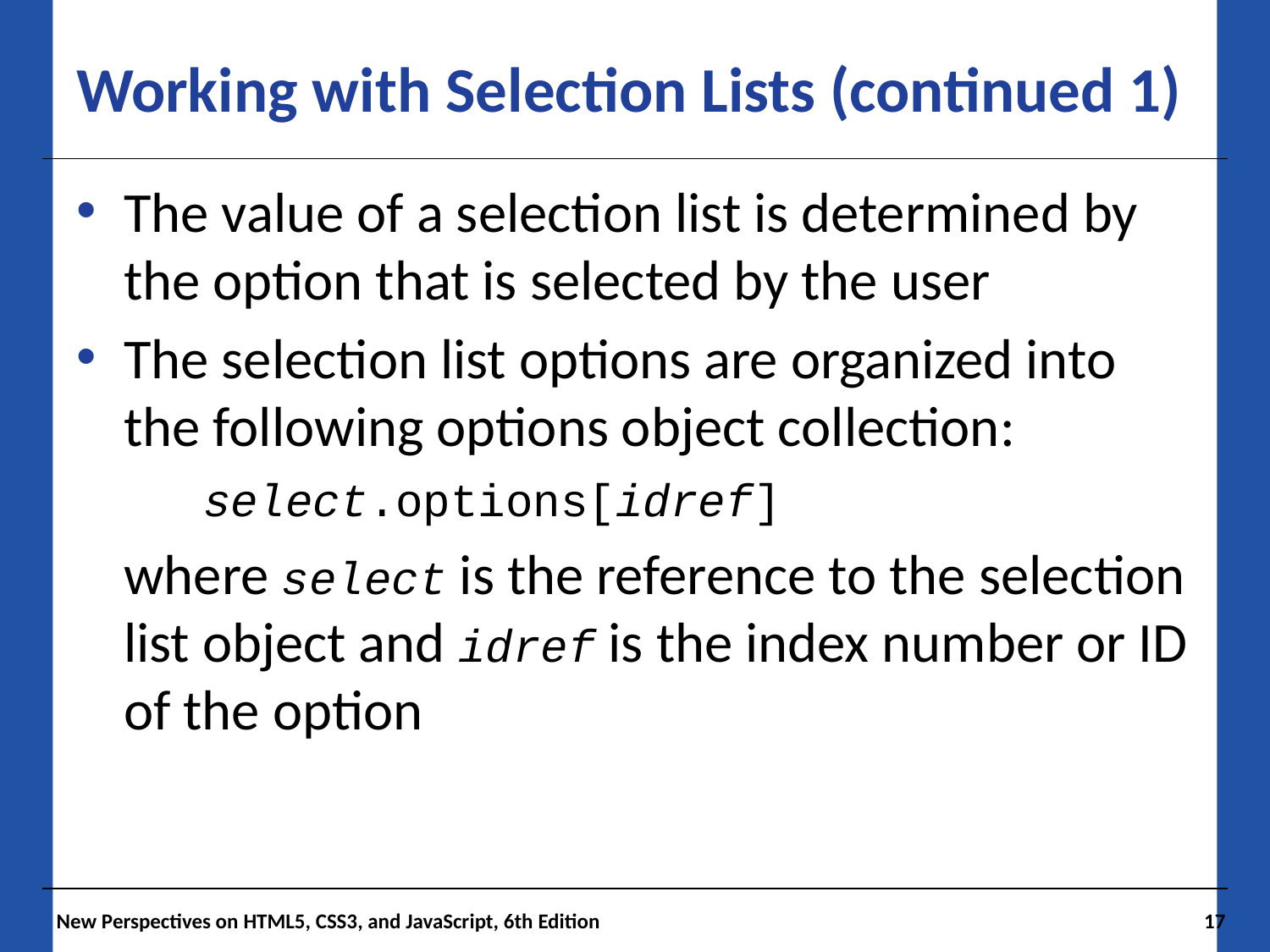

# Working with Selection Lists (continued 1)
The value of a selection list is determined by the option that is selected by the user
The selection list options are organized into the following options object collection:
	select.options[idref]
where select is the reference to the selection list object and idref is the index number or ID of the option

         New Perspectives on HTML5, CSS3, and JavaScript, 6th Edition
17